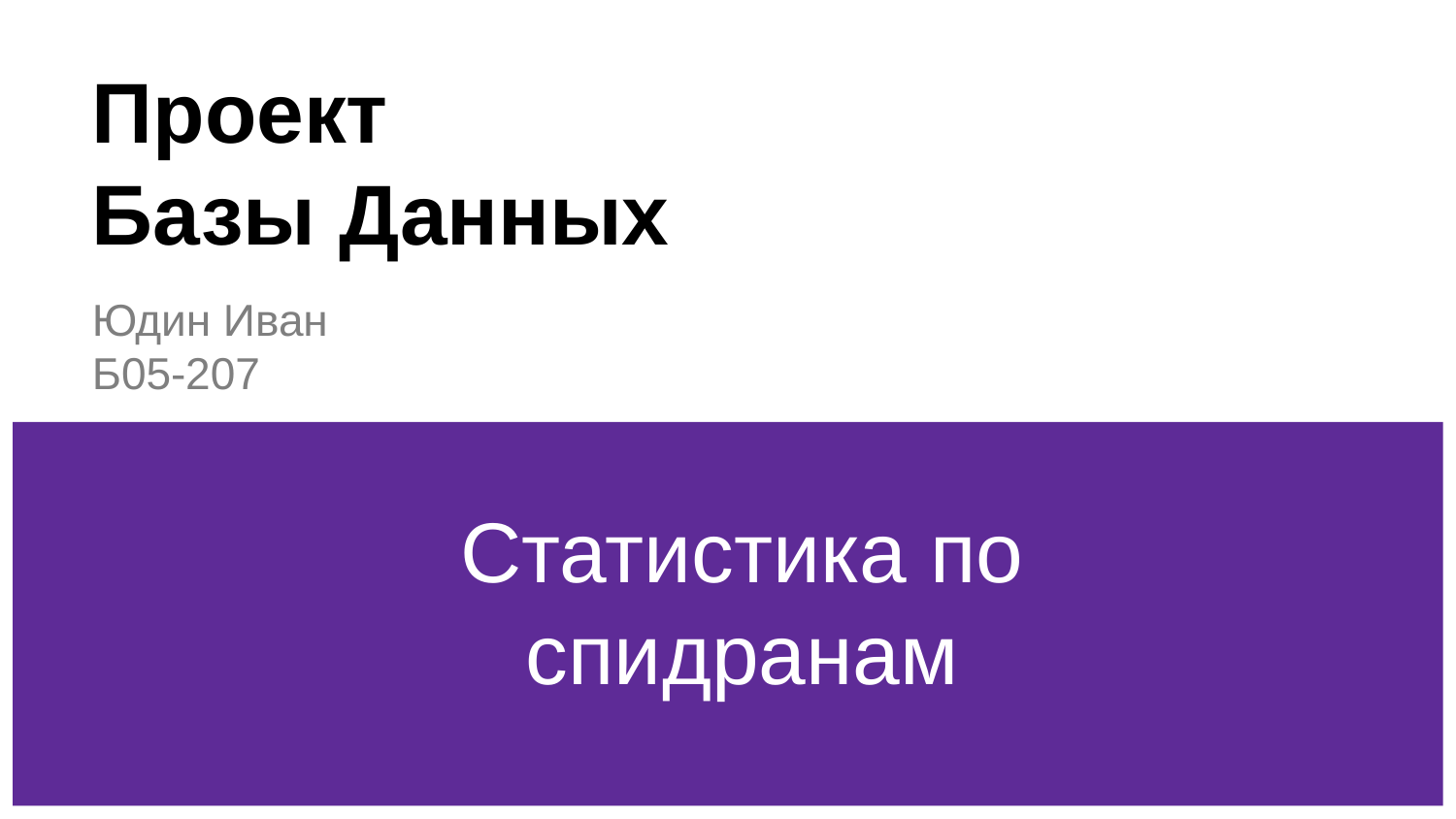

# Проект
Базы Данных
Юдин Иван
Б05-207
Статистика по спидранам